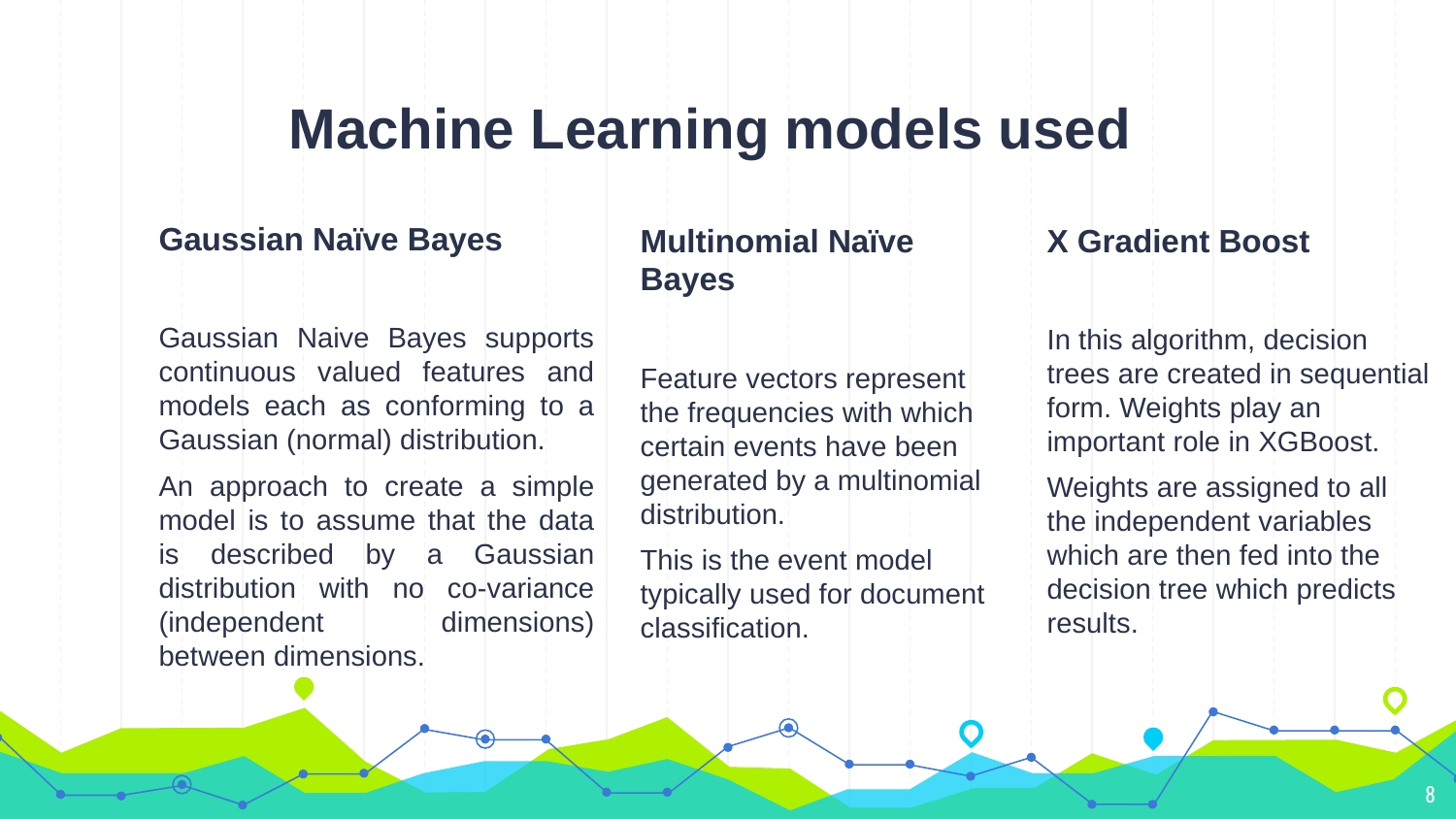

Machine Learning models used
Gaussian Naïve Bayes

Gaussian Naive Bayes supports continuous valued features and models each as conforming to a Gaussian (normal) distribution.
An approach to create a simple model is to assume that the data is described by a Gaussian distribution with no co-variance (independent dimensions) between dimensions.
Multinomial Naïve Bayes

Feature vectors represent the frequencies with which certain events have been generated by a multinomial distribution.
This is the event model typically used for document classification.
X Gradient Boost

In this algorithm, decision trees are created in sequential form. Weights play an important role in XGBoost.
Weights are assigned to all the independent variables which are then fed into the decision tree which predicts results.
8